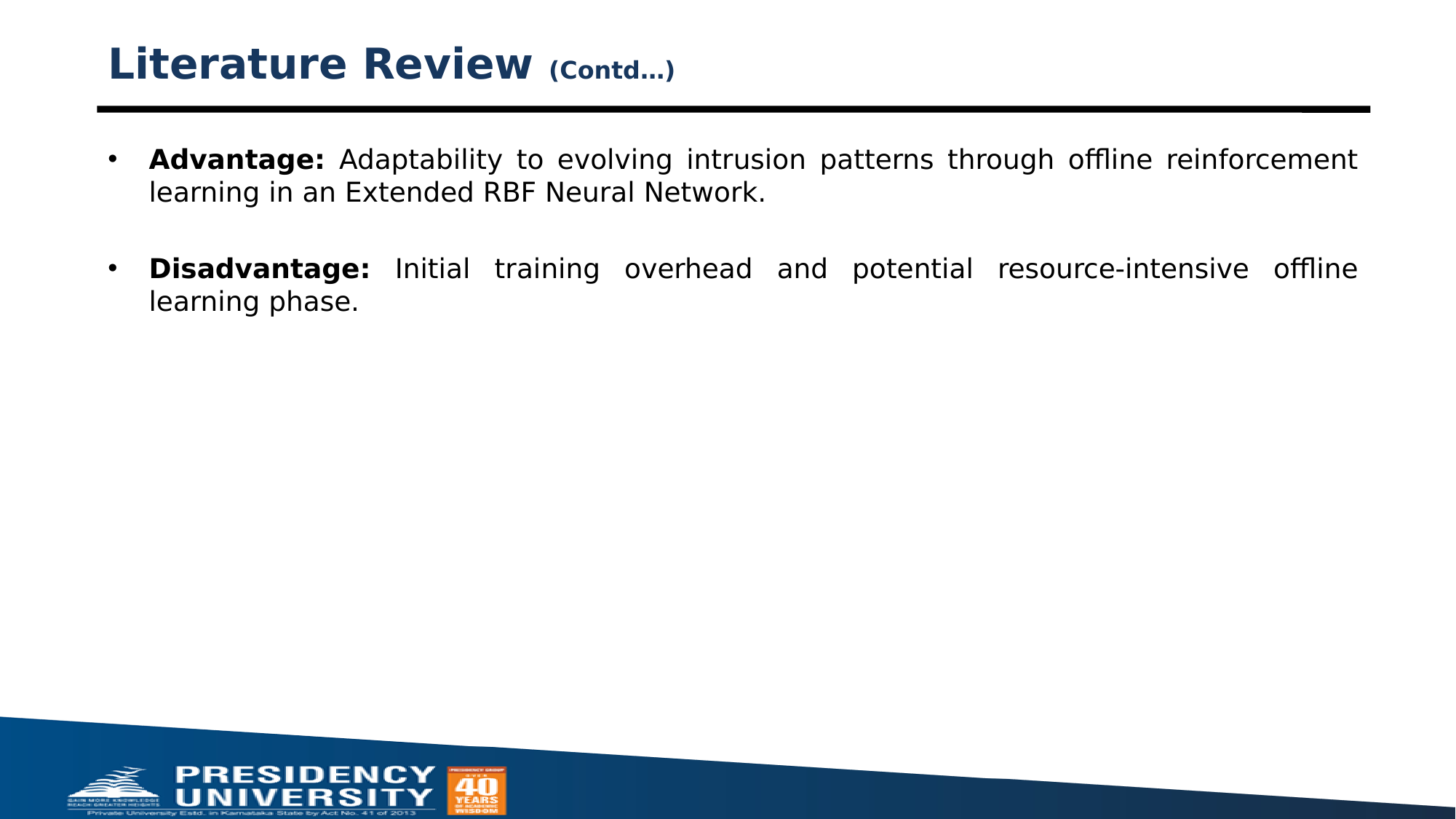

# Literature Review (Contd…)
Advantage: Adaptability to evolving intrusion patterns through offline reinforcement learning in an Extended RBF Neural Network.

Disadvantage: Initial training overhead and potential resource-intensive offline learning phase.